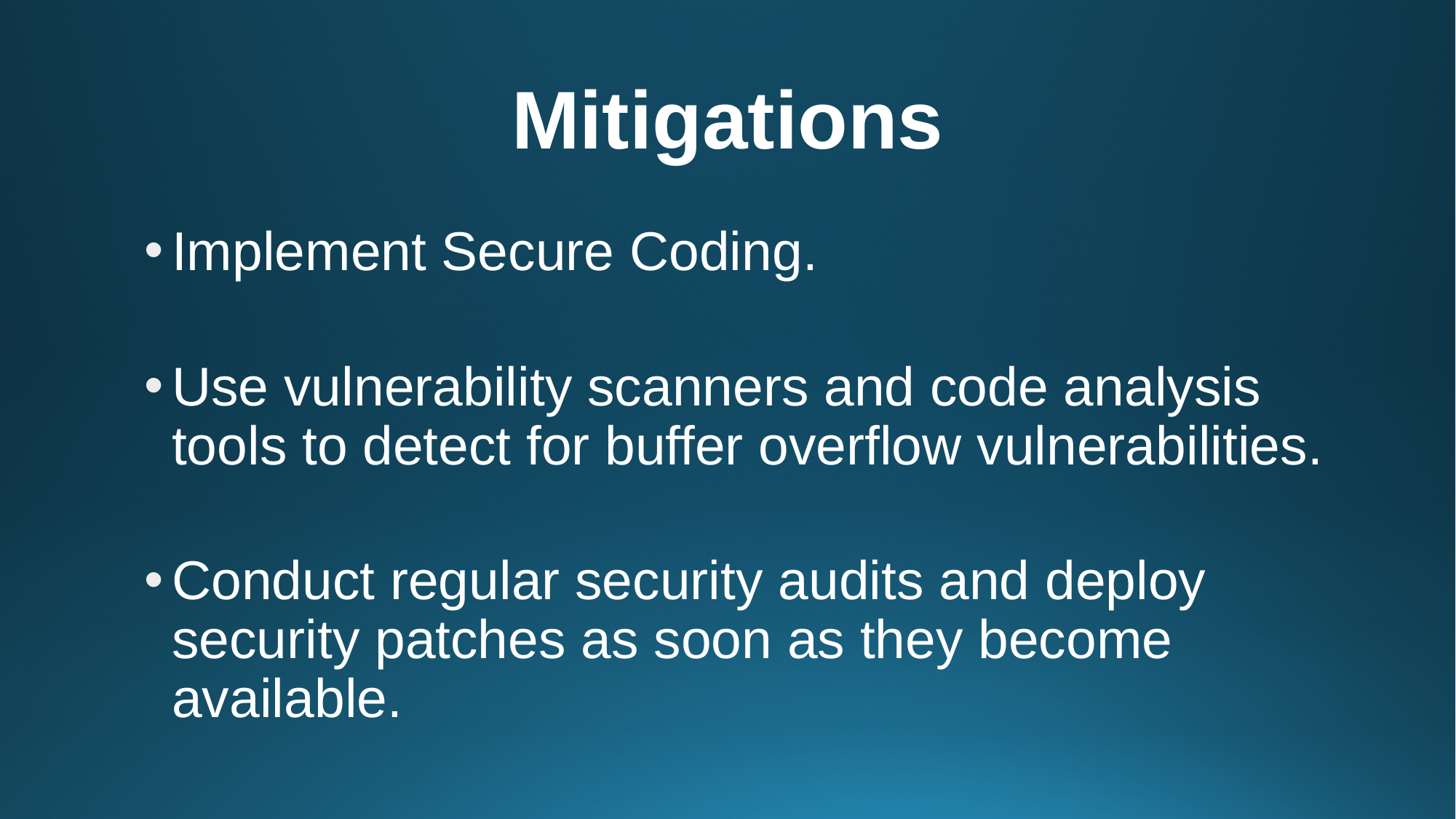

# Mitigations
Implement Secure Coding.

Use vulnerability scanners and code analysis tools to detect for buffer overflow vulnerabilities.

Conduct regular security audits and deploy security patches as soon as they become available.